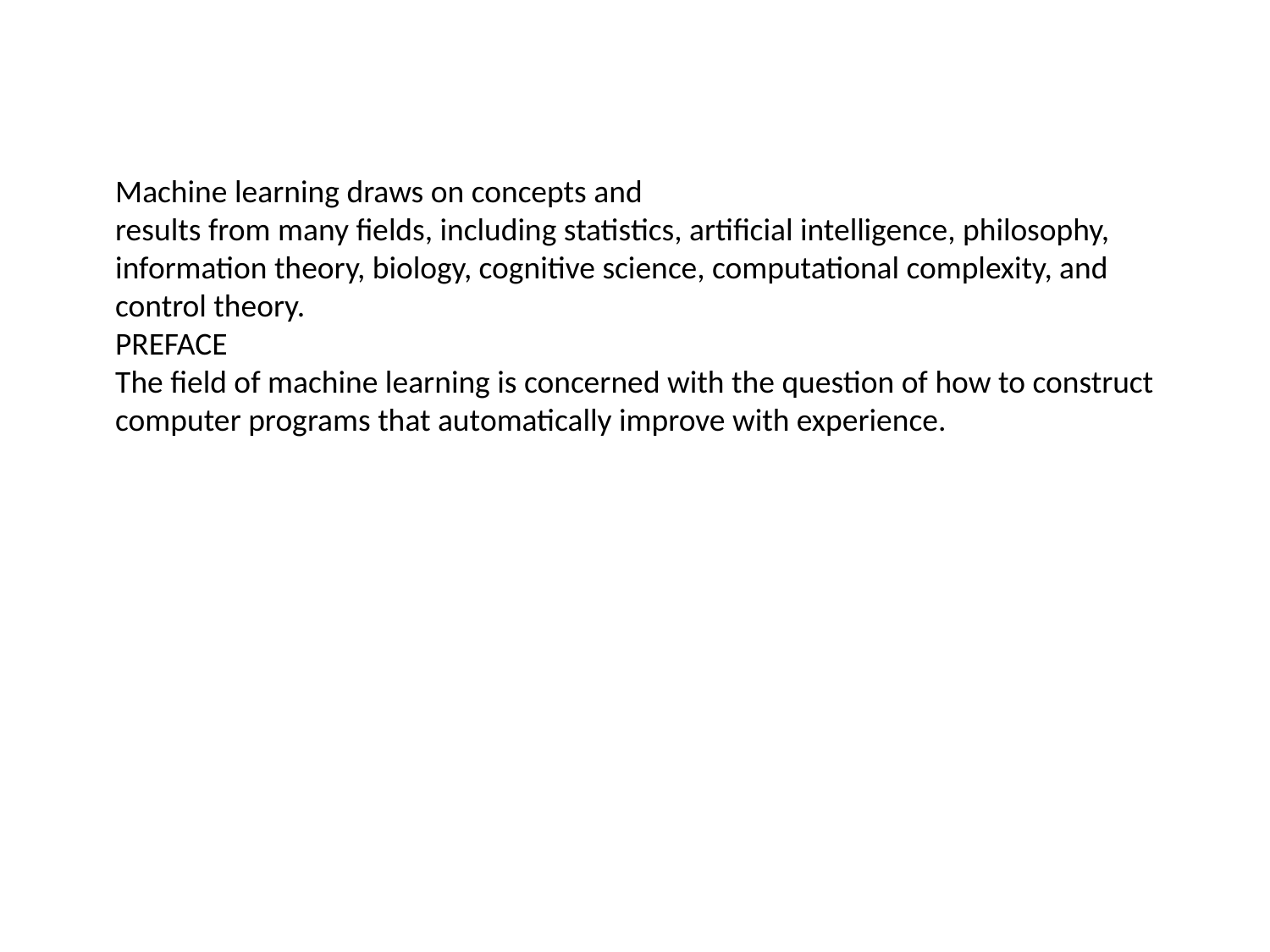

#

Machine learning draws on concepts and
results from many fields, including statistics, artificial intelligence, philosophy,
information theory, biology, cognitive science, computational complexity, and
control theory.
PREFACE
The field of machine learning is concerned with the question of how to construct
computer programs that automatically improve with experience.